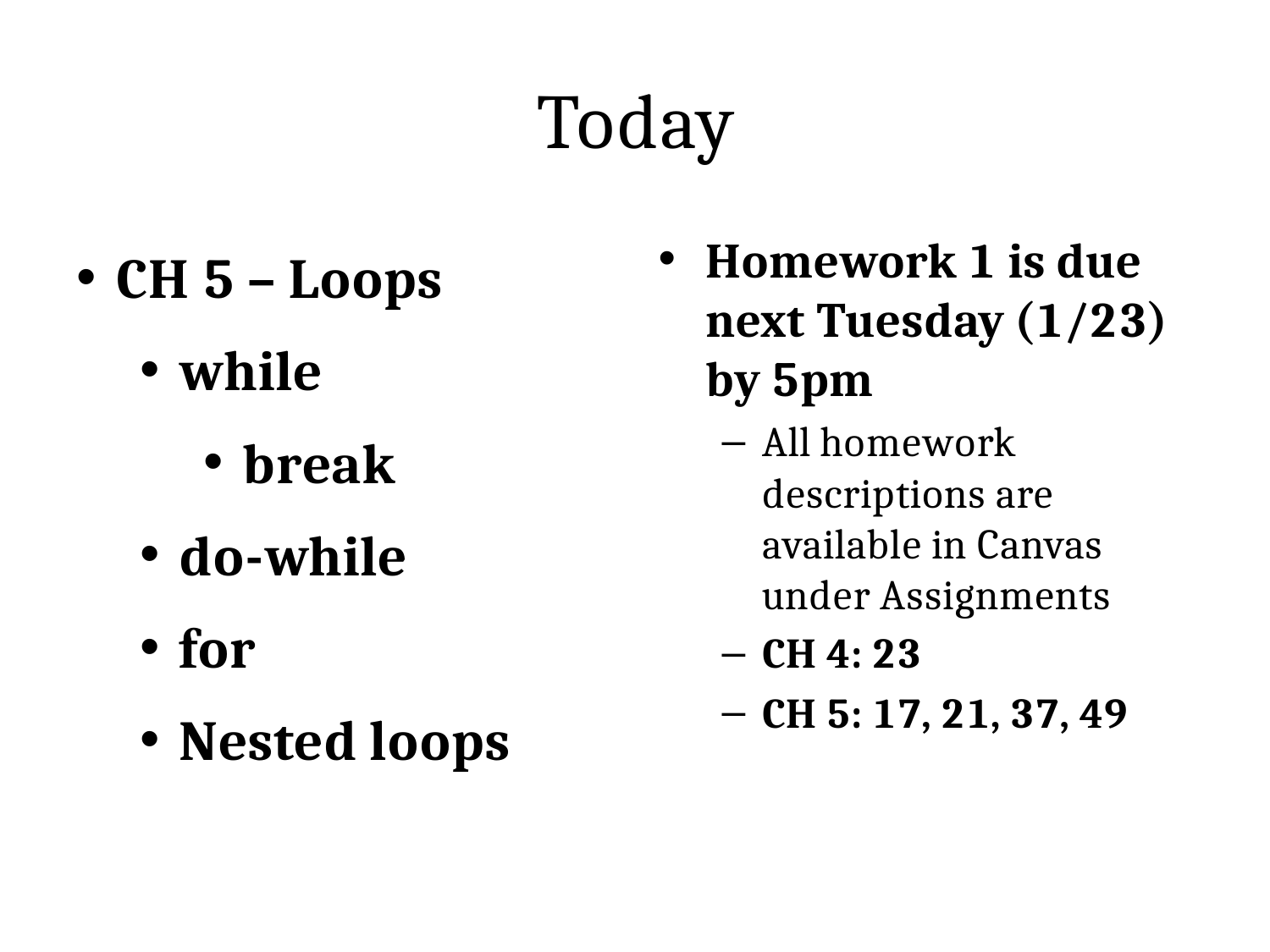

# Today
CH 5 – Loops
while
break
do-while
for
Nested loops

Homework 1 is due next Tuesday (1/23) by 5pm
All homework descriptions are available in Canvas under Assignments
CH 4: 23
CH 5: 17, 21, 37, 49